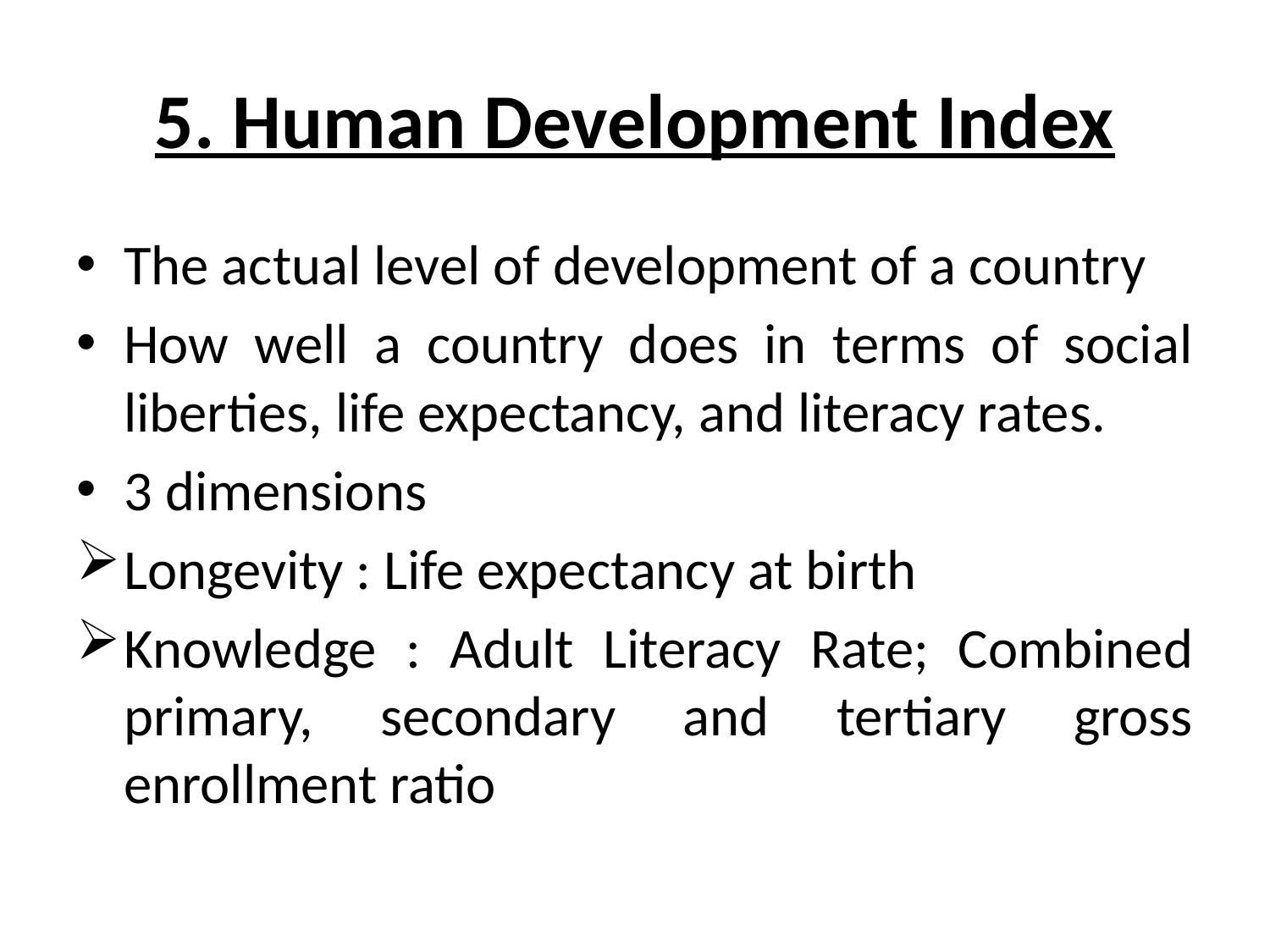

# 5. Human Development Index
The actual level of development of a country
How well a country does in terms of social liberties, life expectancy, and literacy rates.
3 dimensions
Longevity : Life expectancy at birth
Knowledge : Adult Literacy Rate; Combined primary, secondary and tertiary gross enrollment ratio